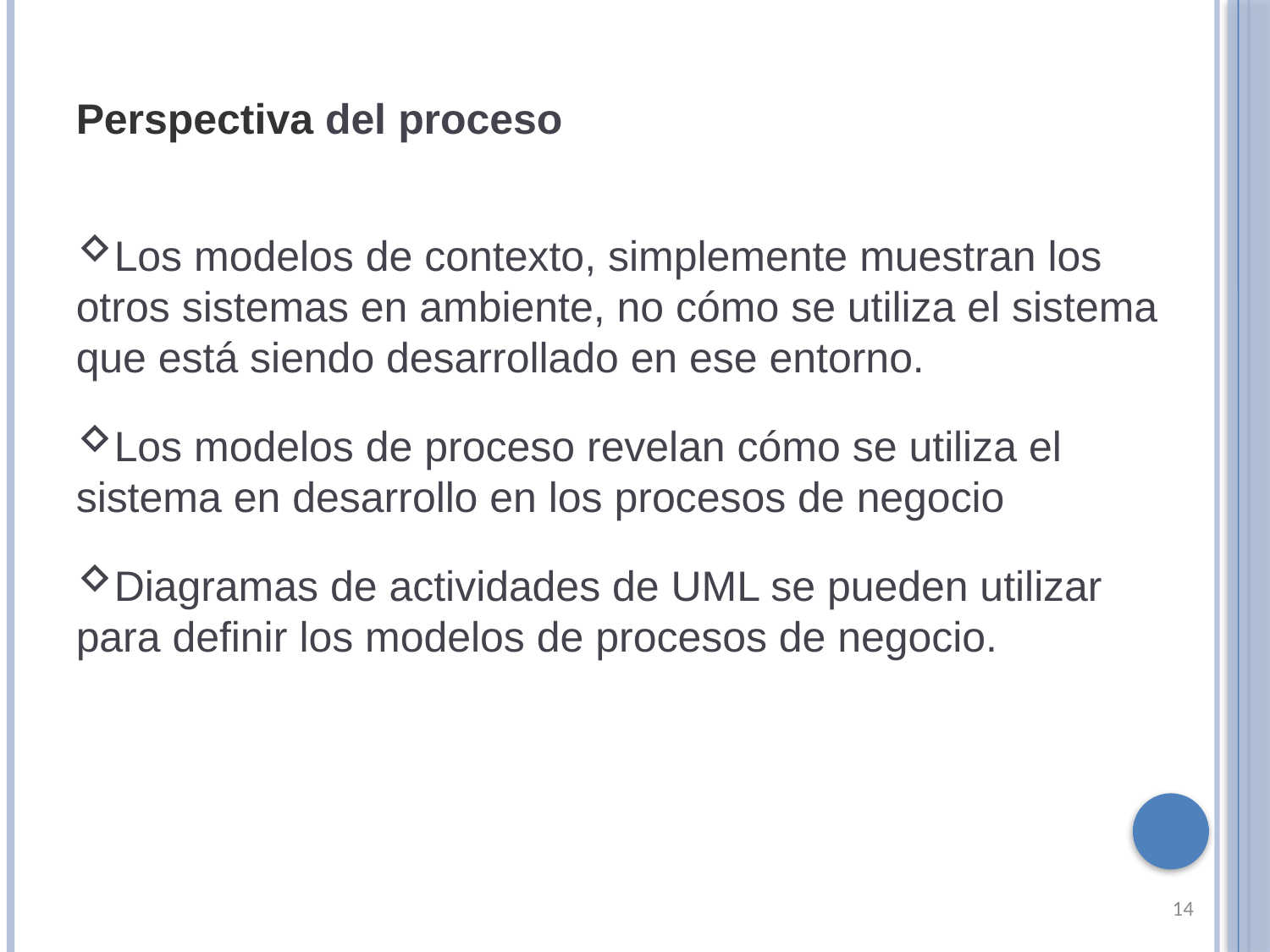

Perspectiva del proceso
Los modelos de contexto, simplemente muestran los otros sistemas en ambiente, no cómo se utiliza el sistema que está siendo desarrollado en ese entorno.

Los modelos de proceso revelan cómo se utiliza el sistema en desarrollo en los procesos de negocio

Diagramas de actividades de UML se pueden utilizar para definir los modelos de procesos de negocio.
14